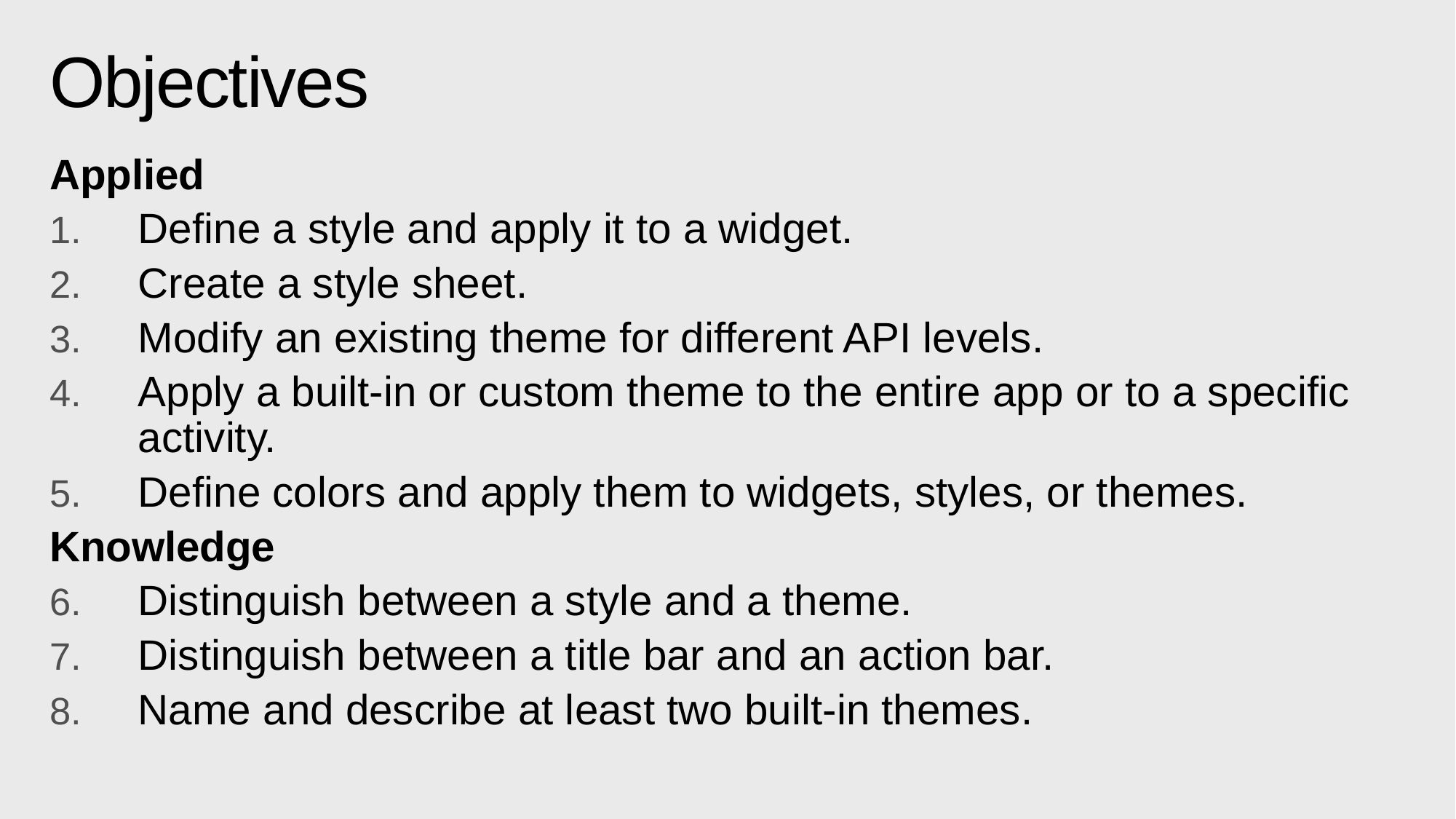

# Objectives
Applied
Define a style and apply it to a widget.
Create a style sheet.
Modify an existing theme for different API levels.
Apply a built-in or custom theme to the entire app or to a specific activity.
Define colors and apply them to widgets, styles, or themes.
Knowledge
Distinguish between a style and a theme.
Distinguish between a title bar and an action bar.
Name and describe at least two built-in themes.